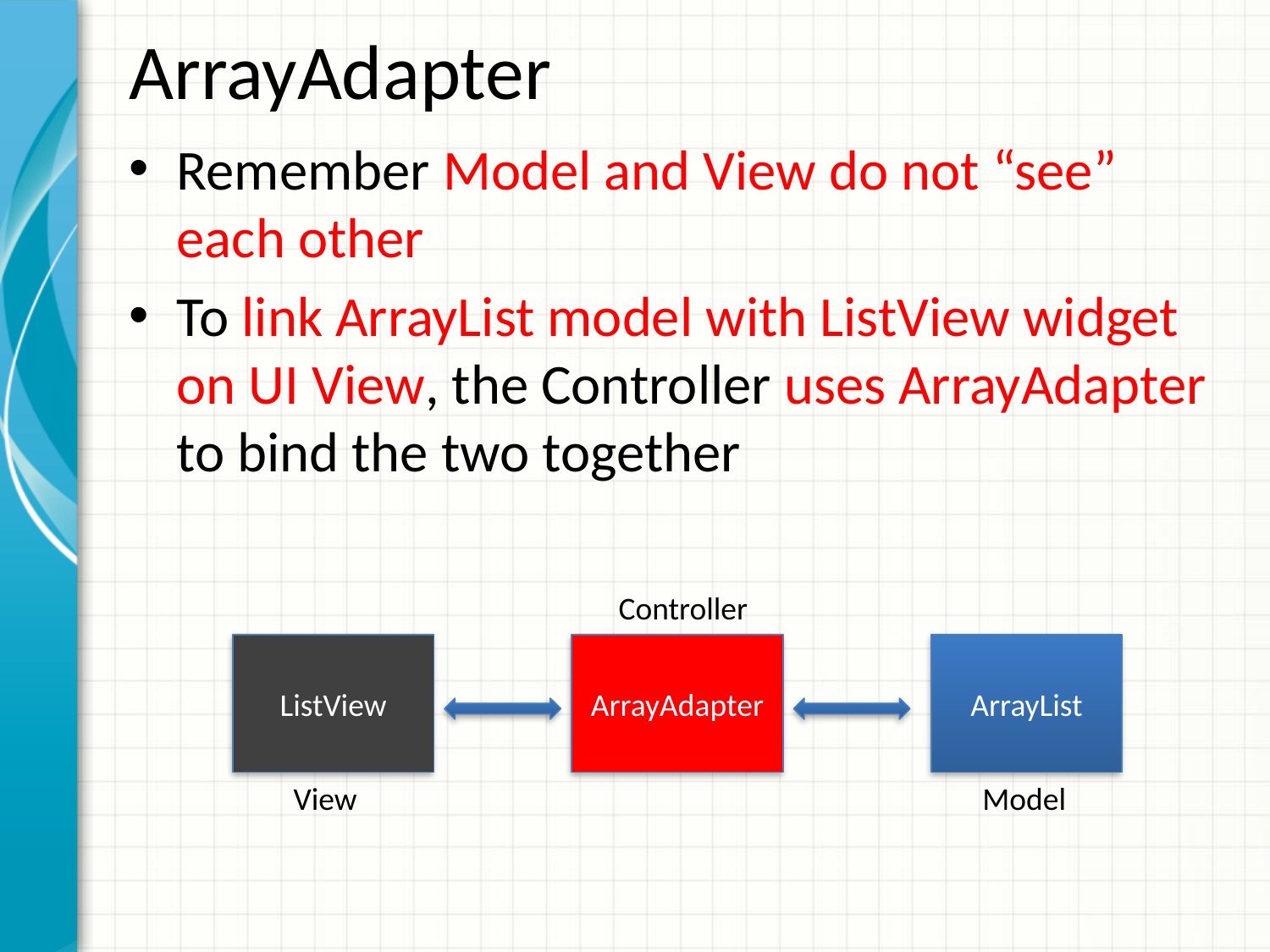

# ArrayAdapter
Remember Model and View do not “see” each other
To link ArrayList model with ListView widget on UI View, the Controller uses ArrayAdapter to bind the two together
Controller
ListView
ArrayAdapter
ArrayList

View
Model